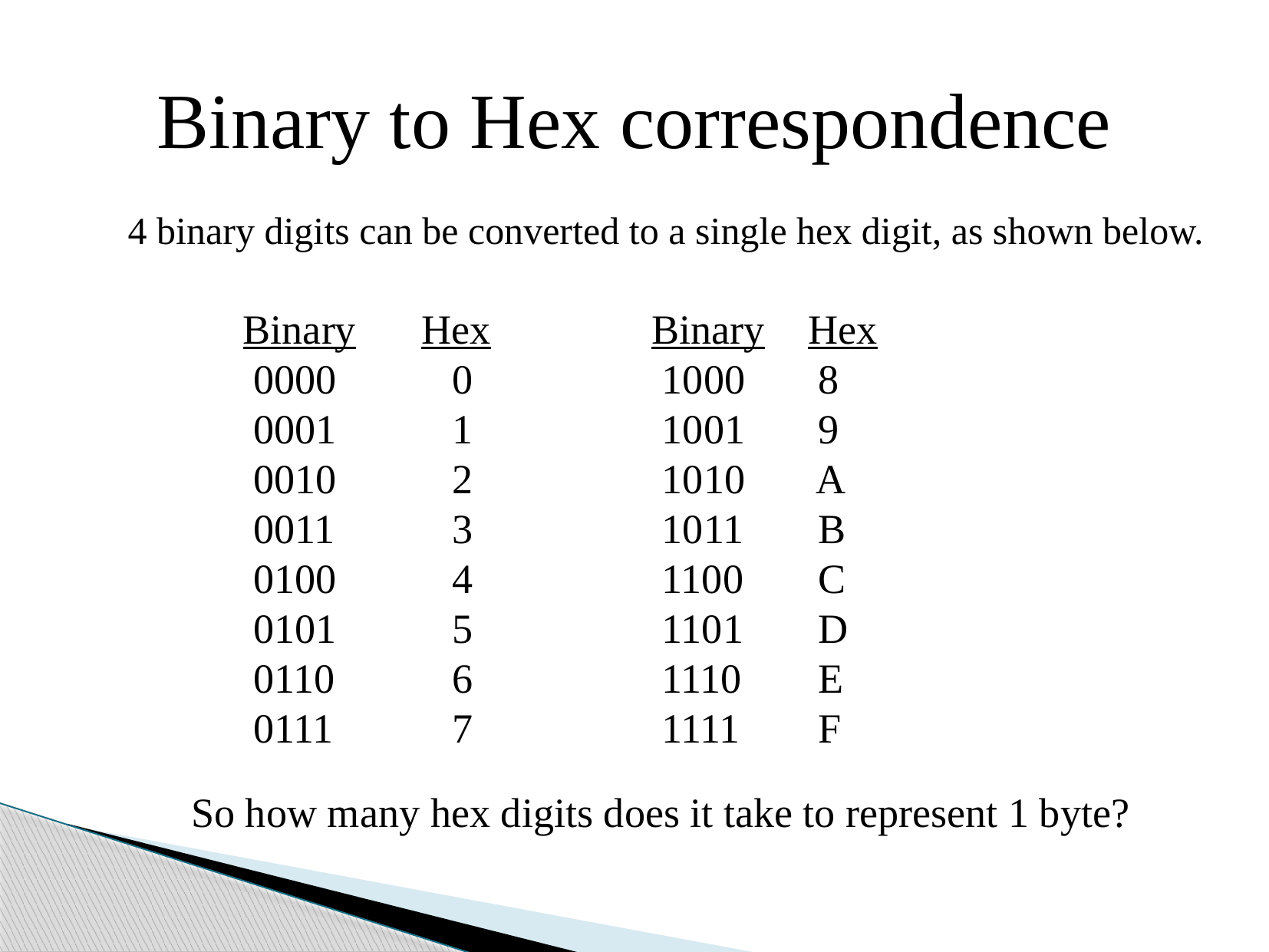

Binary to Hex correspondence
     4 binary digits can be converted to a single hex digit, as shown below.

     Binary	Hex		Binary	    Hex
      0000	   0		 1000	     8
      0001	   1		 1001	     9
      0010	   2		 1010	     A
      0011	   3		 1011	     B
      0100	   4		 1100	     C
      0101	   5		 1101	     D
      0110	   6		 1110	     E
      0111	   7		 1111	     F

So how many hex digits does it take to represent 1 byte?